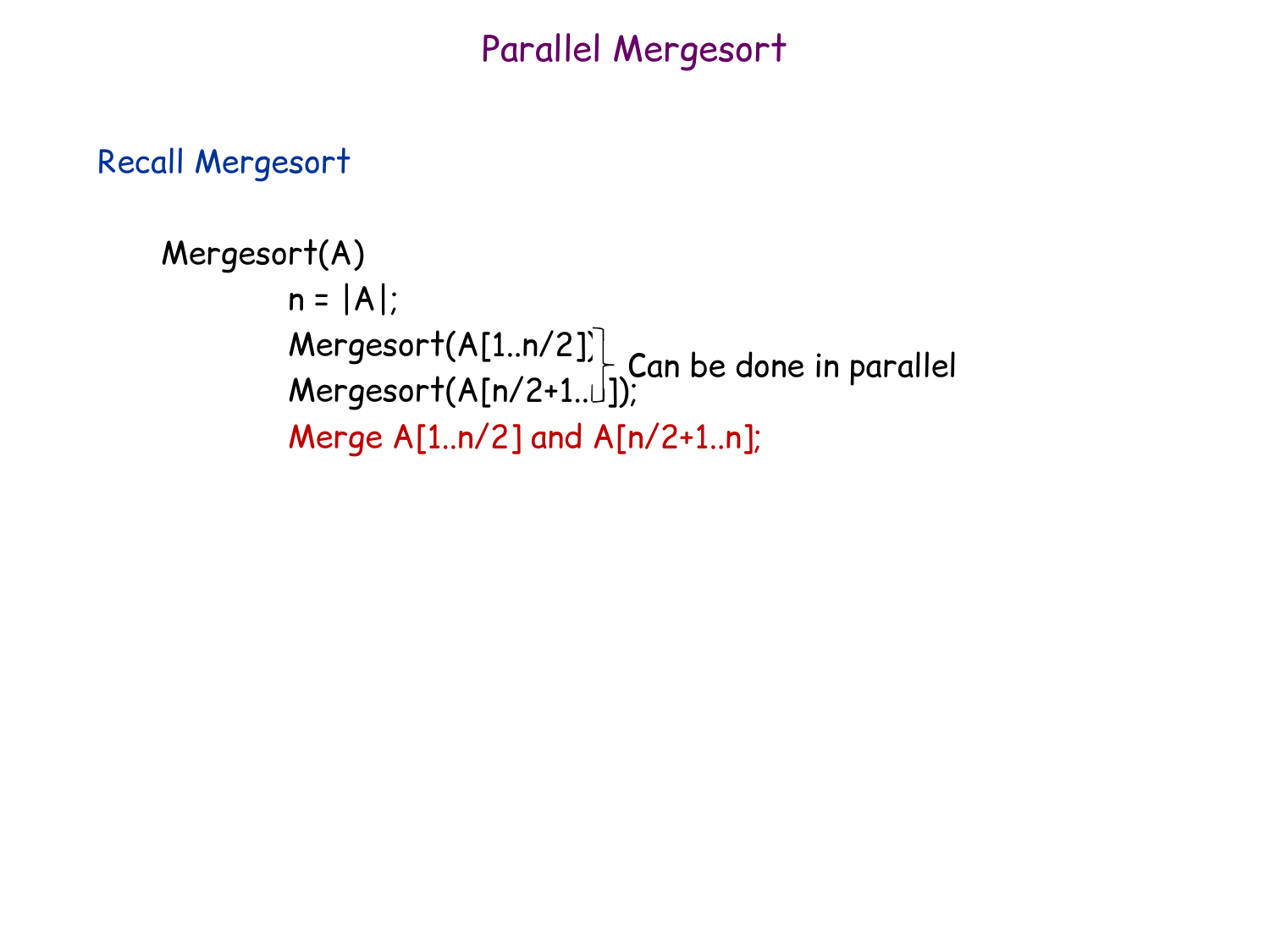

# Parallel Mergesort
Recall Mergesort

Mergesort(A)
	n = |A|;
	Mergesort(A[1..n/2]);
	Mergesort(A[n/2+1..n]);
	Merge A[1..n/2] and A[n/2+1..n];

Can be done in parallel